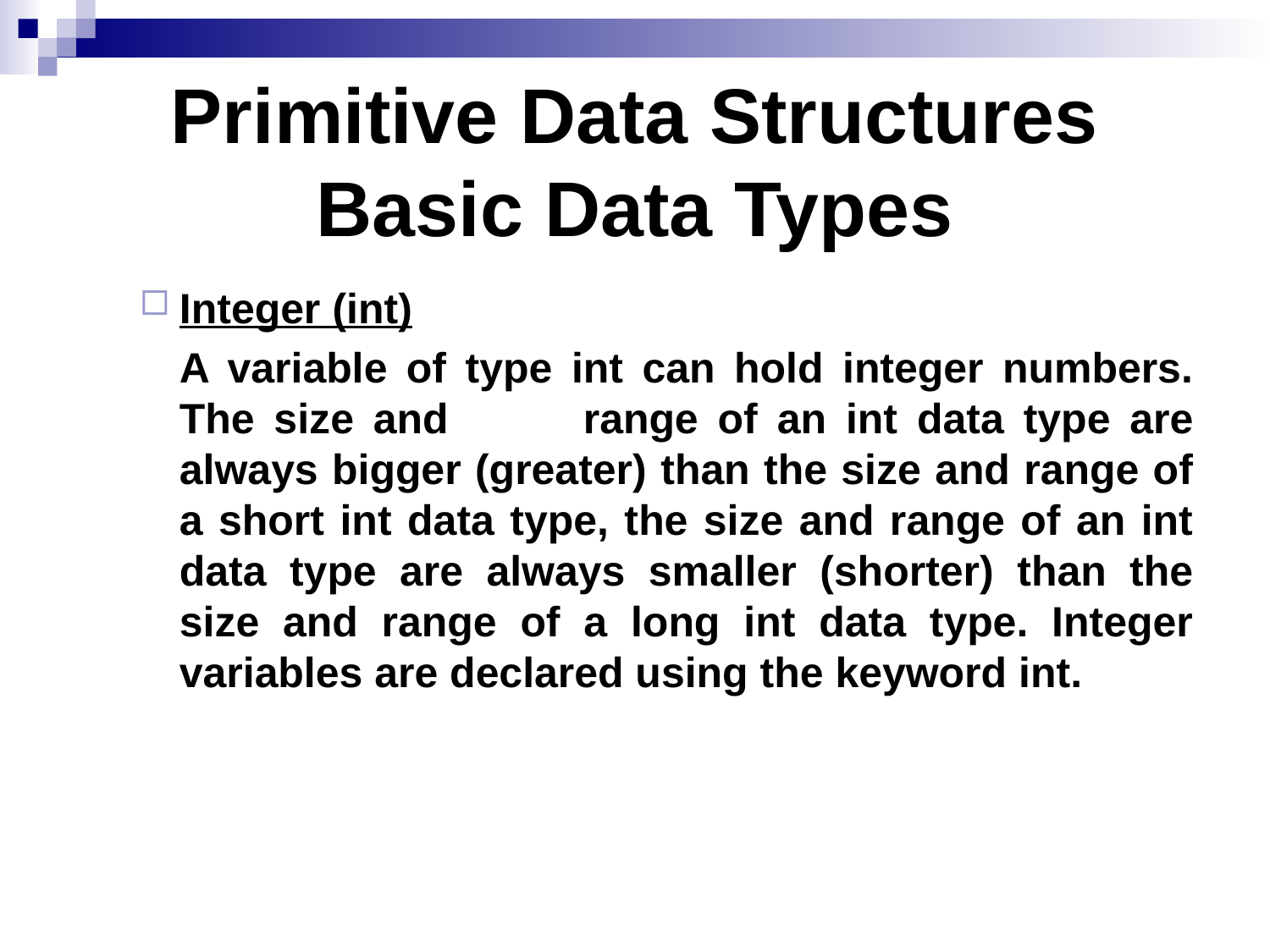

# Primitive Data Structures Basic Data Types
Integer (int)
	A variable of type int can hold integer numbers. The size and 	range of an int data type are always bigger (greater) than the size and range of a short int data type, the size and range of an int data type are always smaller (shorter) than the size and range of a long int data type. Integer variables are declared using the keyword int.